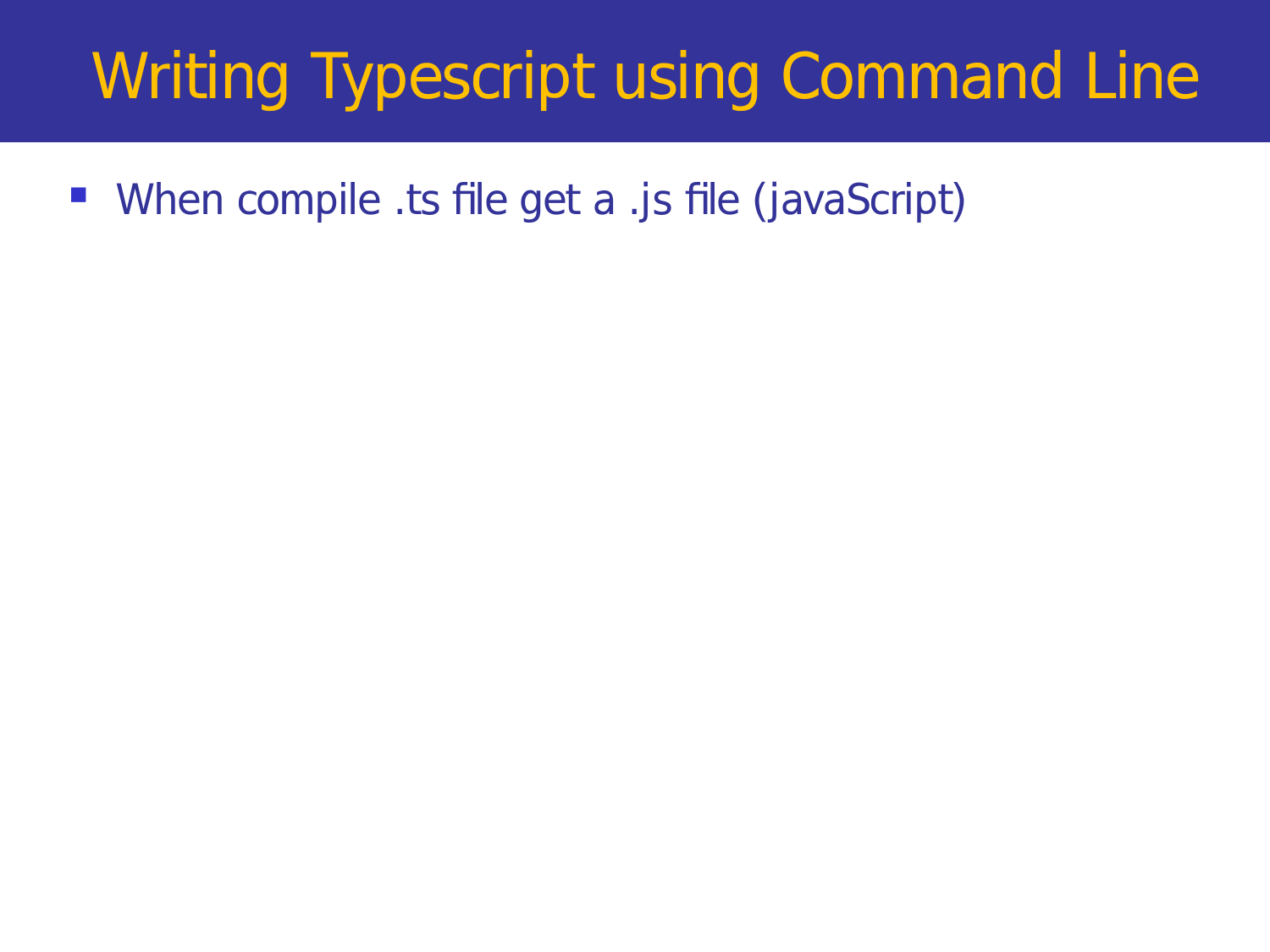

# Writing Typescript using Command Line
When compile .ts file get a .js file (javaScript)